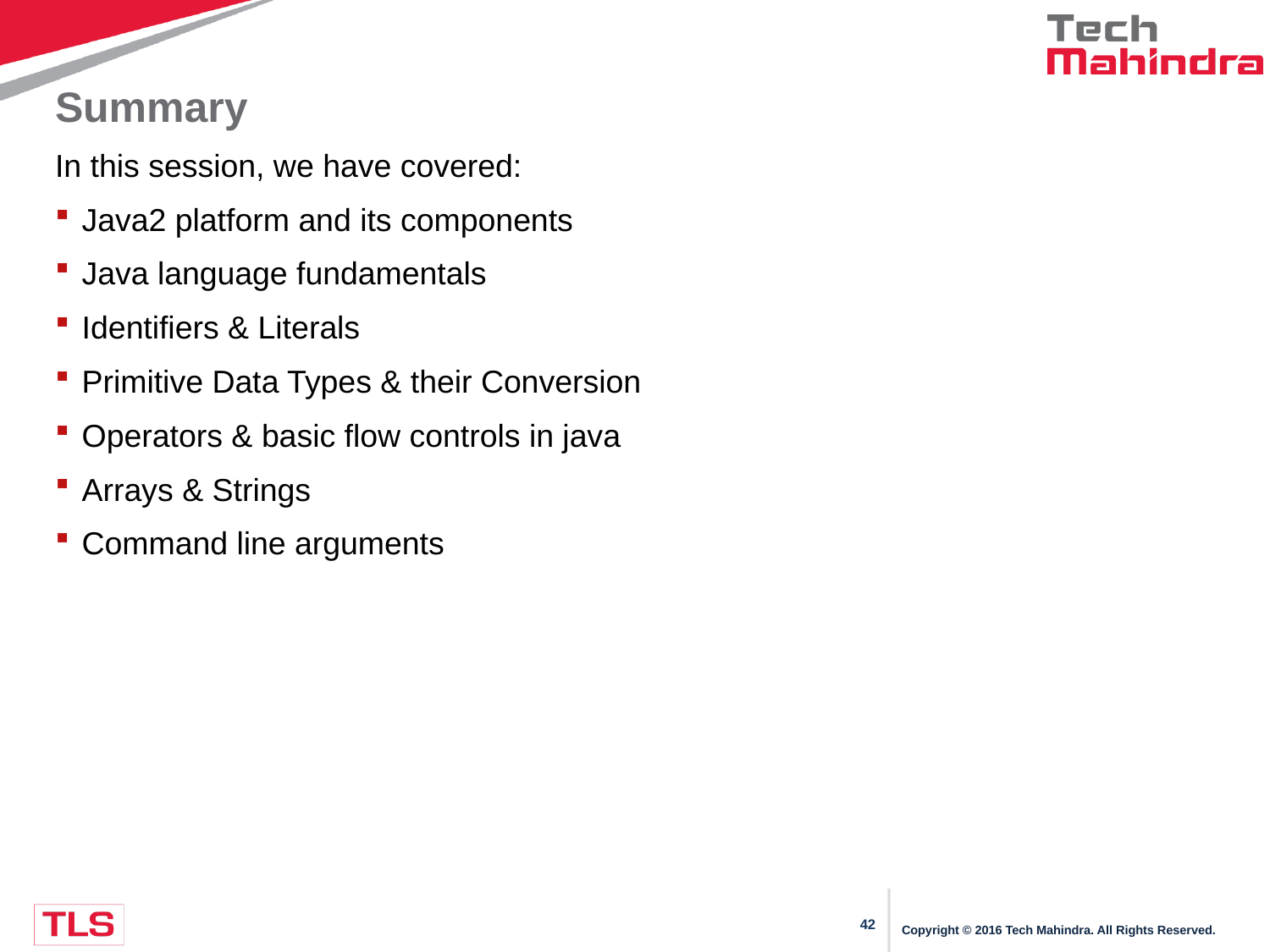

# Summary
In this session, we have covered:
Java2 platform and its components
Java language fundamentals
Identifiers & Literals
Primitive Data Types & their Conversion
Operators & basic flow controls in java
Arrays & Strings
Command line arguments
Copyright © 2016 Tech Mahindra. All Rights Reserved.